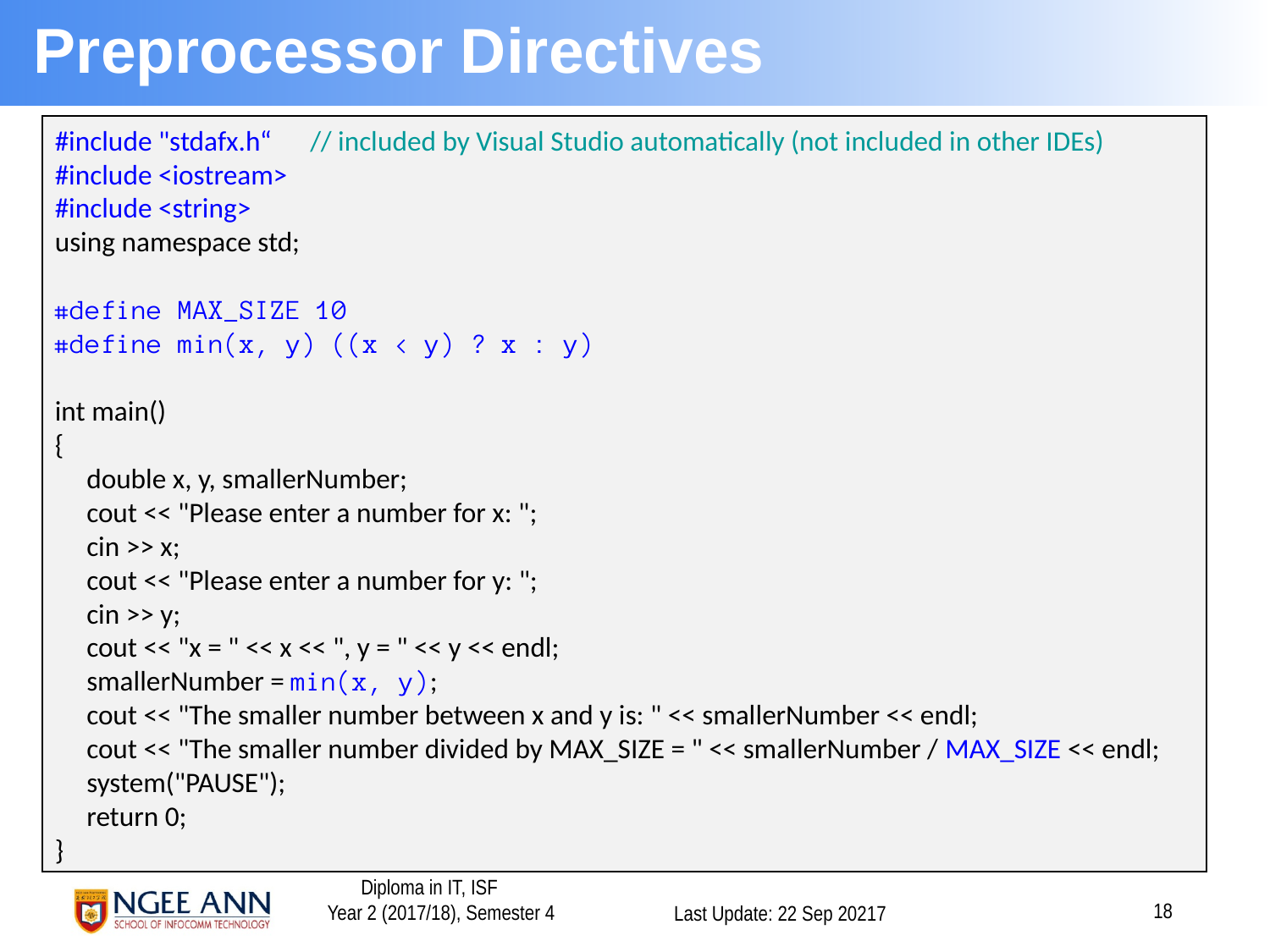

# Preprocessor Directives
#include "stdafx.h“      // included by Visual Studio automatically (not included in other IDEs)
#include <iostream>
#include <string>
using namespace std;

#define MAX_SIZE 10
#define min(x, y) ((x < y) ? x : y)

int main()
{
     double x, y, smallerNumber;
     cout << "Please enter a number for x: ";
     cin >> x;
     cout << "Please enter a number for y: ";
     cin >> y;
     cout << "x = " << x << ", y = " << y << endl;
     smallerNumber = min(x, y);
     cout << "The smaller number between x and y is: " << smallerNumber << endl;
     cout << "The smaller number divided by MAX_SIZE = " << smallerNumber / MAX_SIZE << endl;
     system("PAUSE");
     return 0;
}